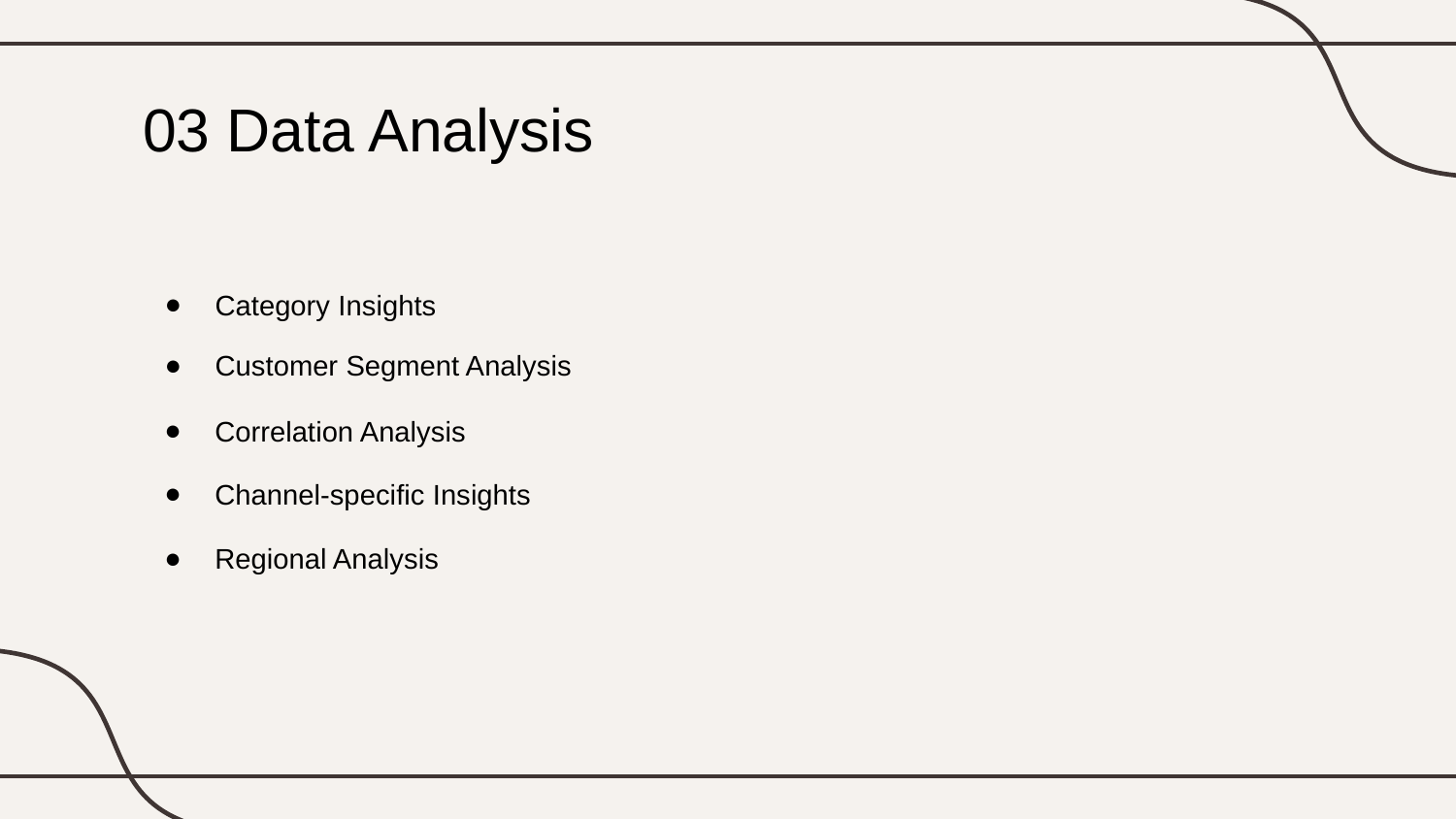

# 03 Data Analysis
Category Insights
Customer Segment Analysis
Correlation Analysis
Channel-specific Insights
Regional Analysis